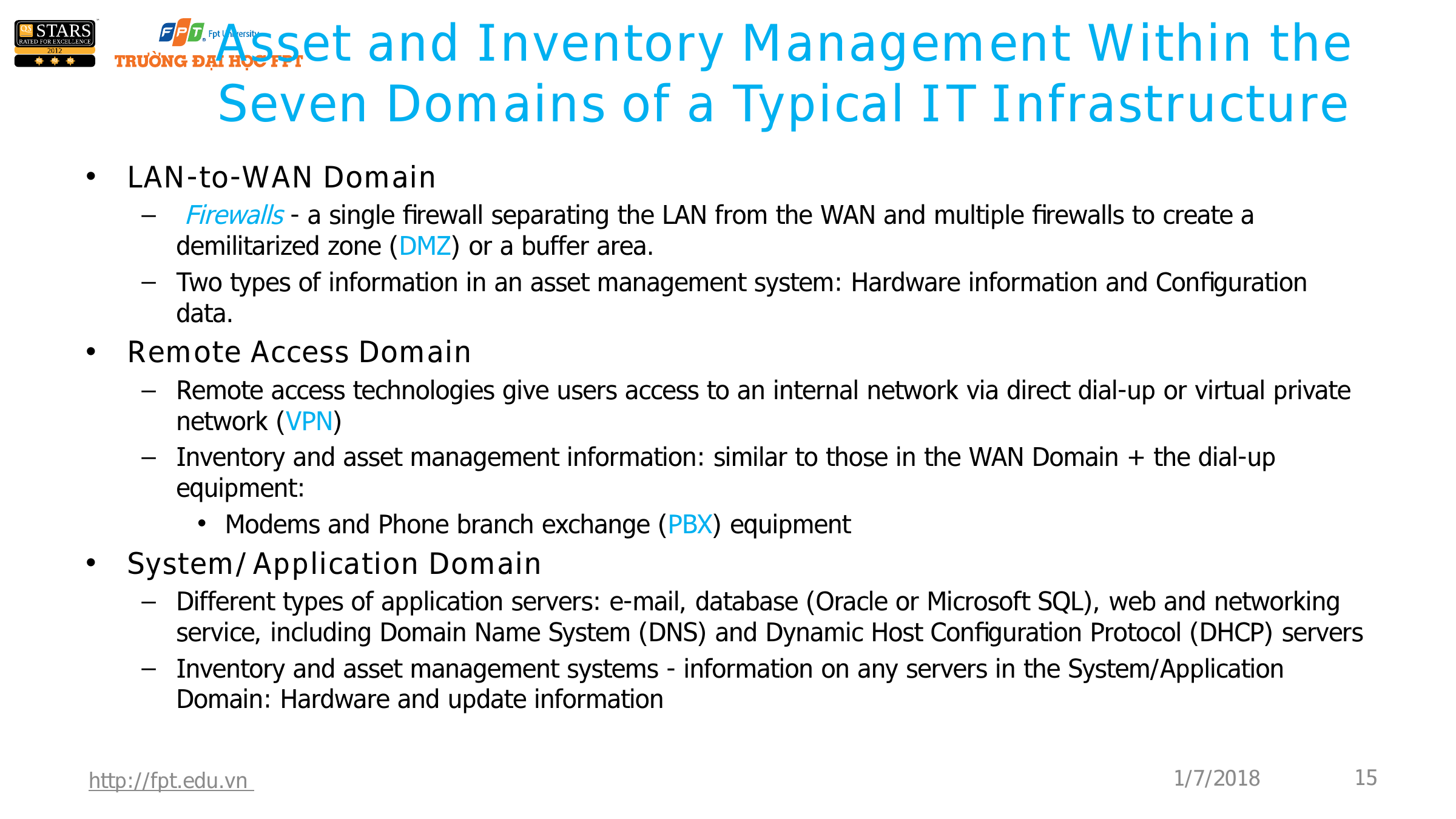

Asset and Inventory Management Within the Seven Domains of a Typical IT Infrastructure
LAN-to-WAN Domain
 Firewalls - a single firewall separating the LAN from the WAN and multiple firewalls to create a demilitarized zone (DMZ) or a buffer area.
Two types of information in an asset management system: Hardware information and Configuration data.
Remote Access Domain
Remote access technologies give users access to an internal network via direct dial-up or virtual private network (VPN)
Inventory and asset management information: similar to those in the WAN Domain + the dial-up equipment:
Modems and Phone branch exchange (PBX) equipment
System/Application Domain
Different types of application servers: e-mail, database (Oracle or Microsoft SQL), web and networking service, including Domain Name System (DNS) and Dynamic Host Configuration Protocol (DHCP) servers
Inventory and asset management systems - information on any servers in the System/Application Domain: Hardware and update information
http://fpt.edu.vn
1/7/2018
15